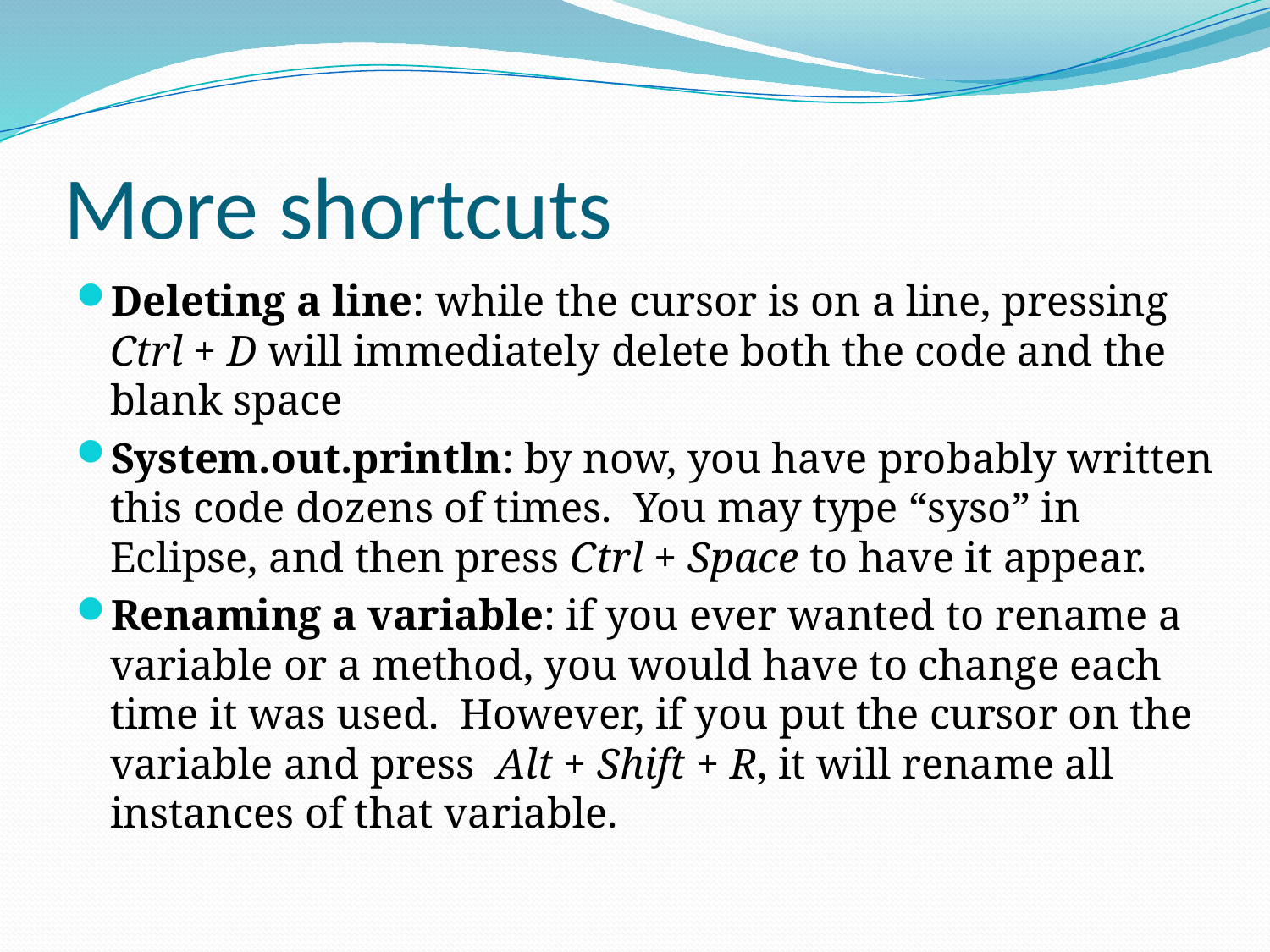

# More shortcuts
Deleting a line: while the cursor is on a line, pressing Ctrl + D will immediately delete both the code and the blank space
System.out.println: by now, you have probably written this code dozens of times.  You may type “syso” in Eclipse, and then press Ctrl + Space to have it appear.
Renaming a variable: if you ever wanted to rename a variable or a method, you would have to change each time it was used.  However, if you put the cursor on the variable and press  Alt + Shift + R, it will rename all instances of that variable.